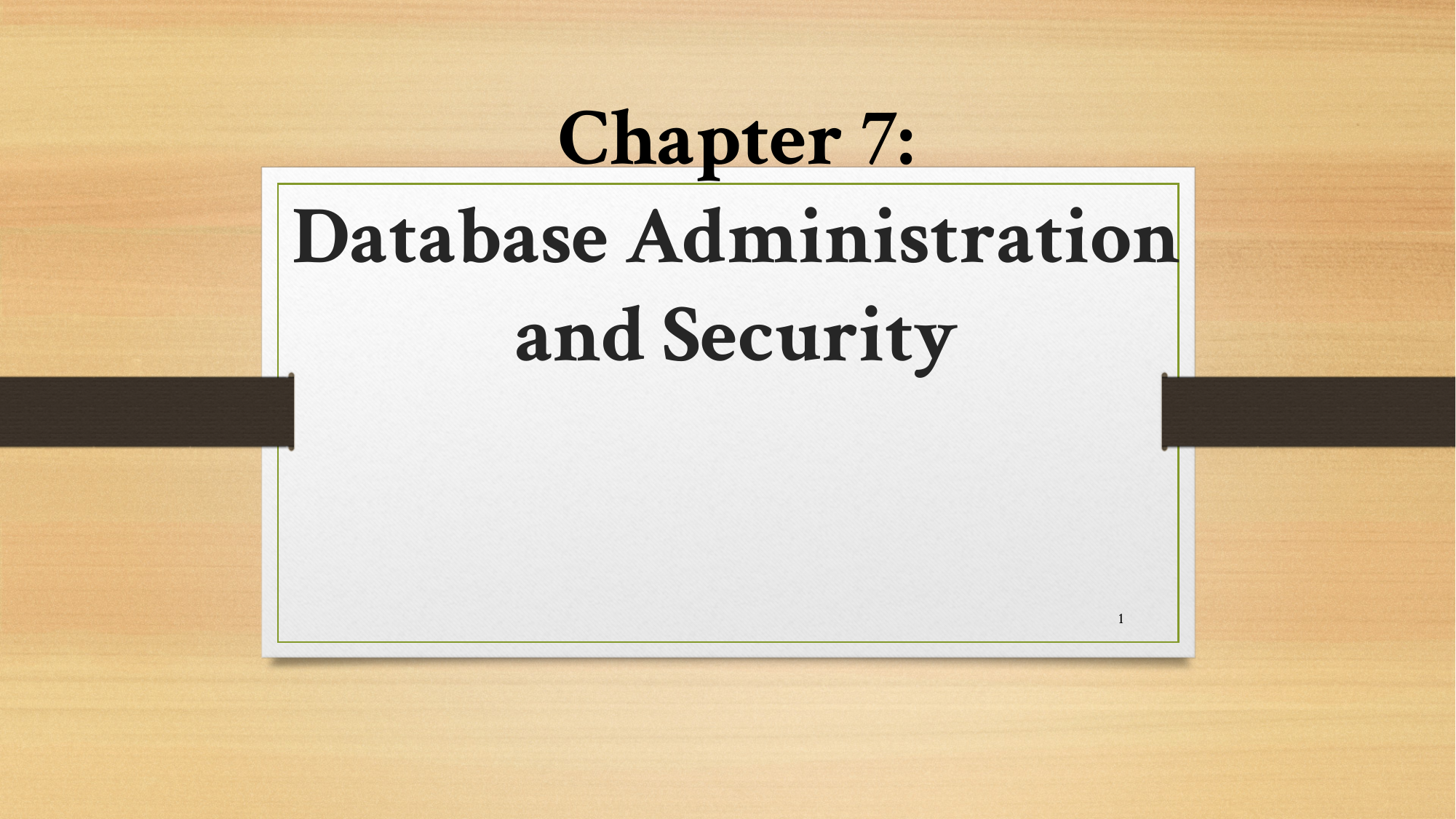

# Chapter 7: Database Administration and Security
1